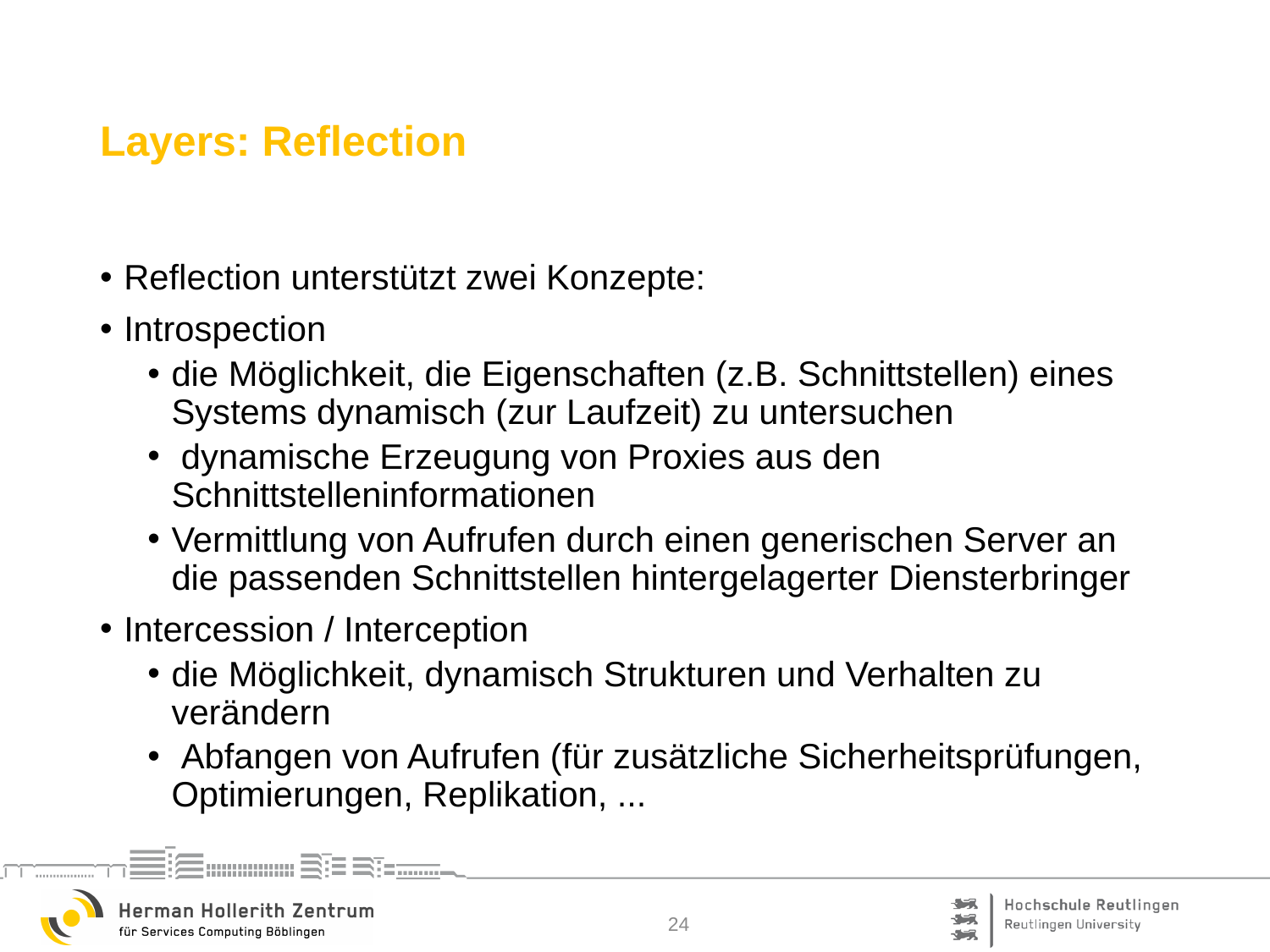

# Layers: Reflection
Reﬂection unterstützt zwei Konzepte:
Introspection
die Möglichkeit, die Eigenschaften (z.B. Schnittstellen) eines Systems dynamisch (zur Laufzeit) zu untersuchen
 dynamische Erzeugung von Proxies aus den Schnittstelleninformationen
Vermittlung von Aufrufen durch einen generischen Server an die passenden Schnittstellen hintergelagerter Diensterbringer
Intercession / Interception
die Möglichkeit, dynamisch Strukturen und Verhalten zu verändern
 Abfangen von Aufrufen (für zusätzliche Sicherheitsprüfungen, Optimierungen, Replikation, ...

24